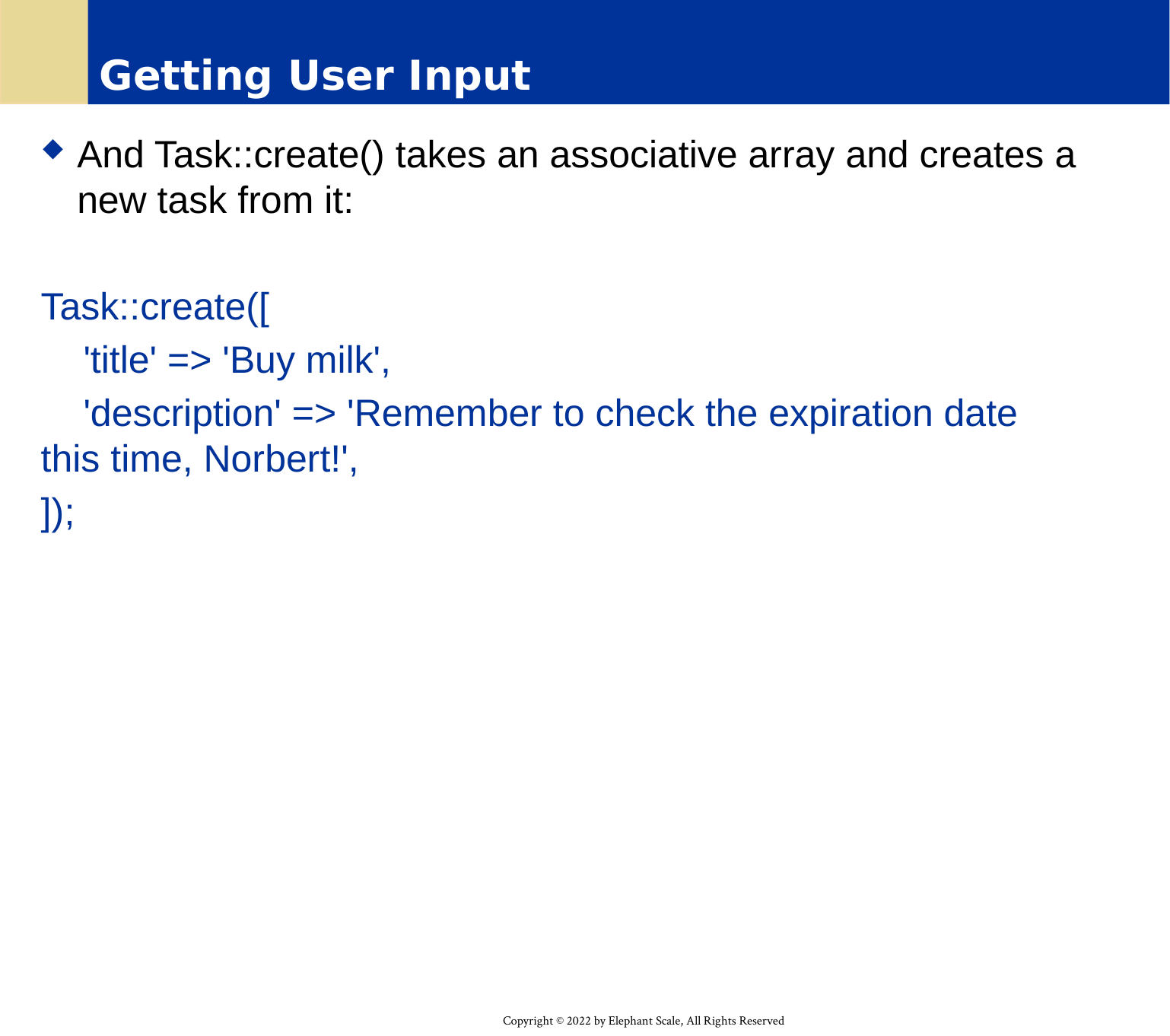

# Getting User Input
And Task::create() takes an associative array and creates a new task from it:

Task::create([
    'title' => 'Buy milk',
    'description' => 'Remember to check the expiration date this time, Norbert!',
]);
Copyright © 2022 by Elephant Scale, All Rights Reserved